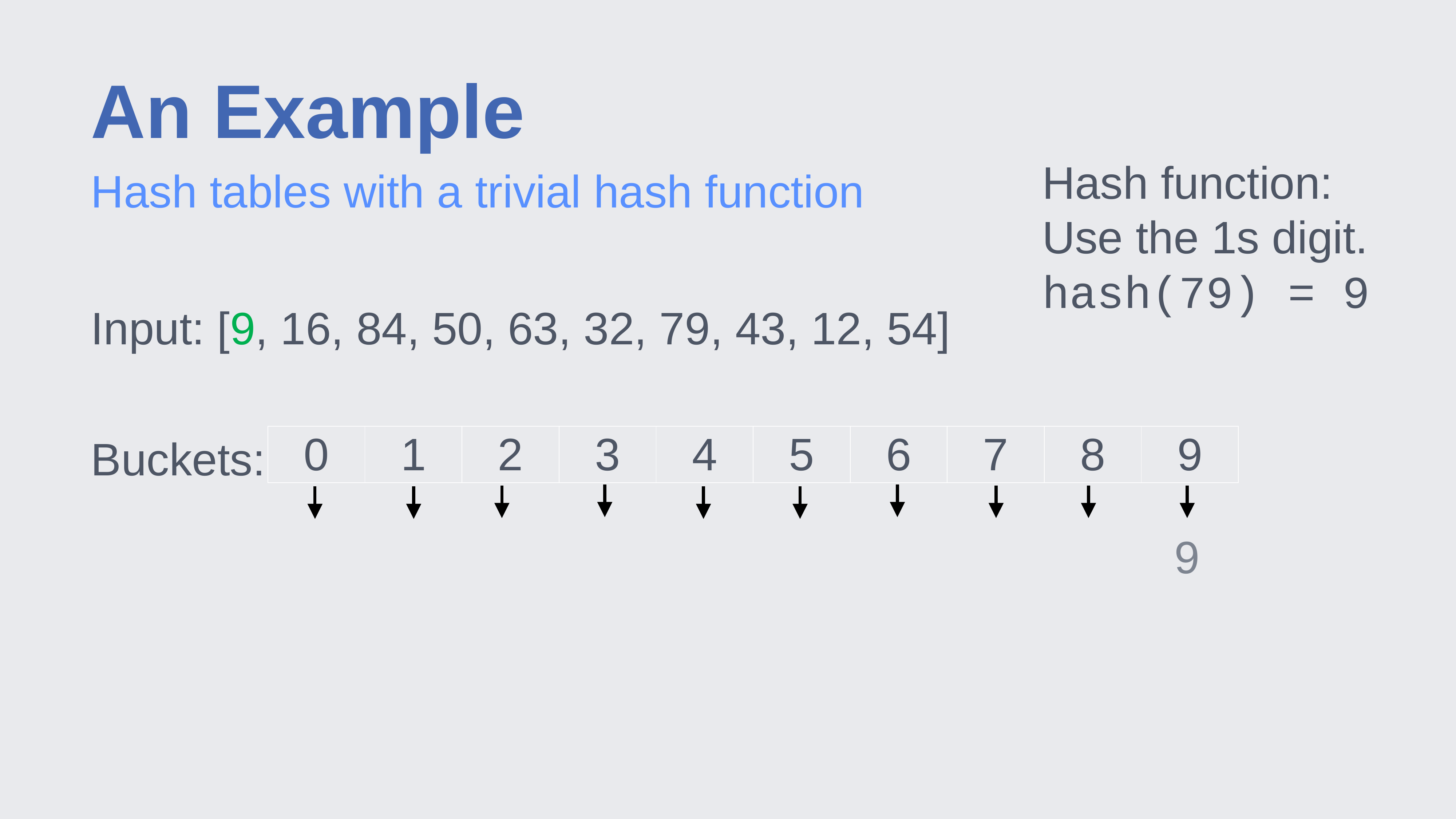

# An Example
Hash function: Use the 1s digit.
hash(79) = 9
Hash tables with a trivial hash function
Input: [9, 16, 84, 50, 63, 32, 79, 43, 12, 54]

Buckets:

| 0 | 1 | 2 | 3 | 4 | 5 | 6 | 7 | 8 | 9 |
| --- | --- | --- | --- | --- | --- | --- | --- | --- | --- |
9